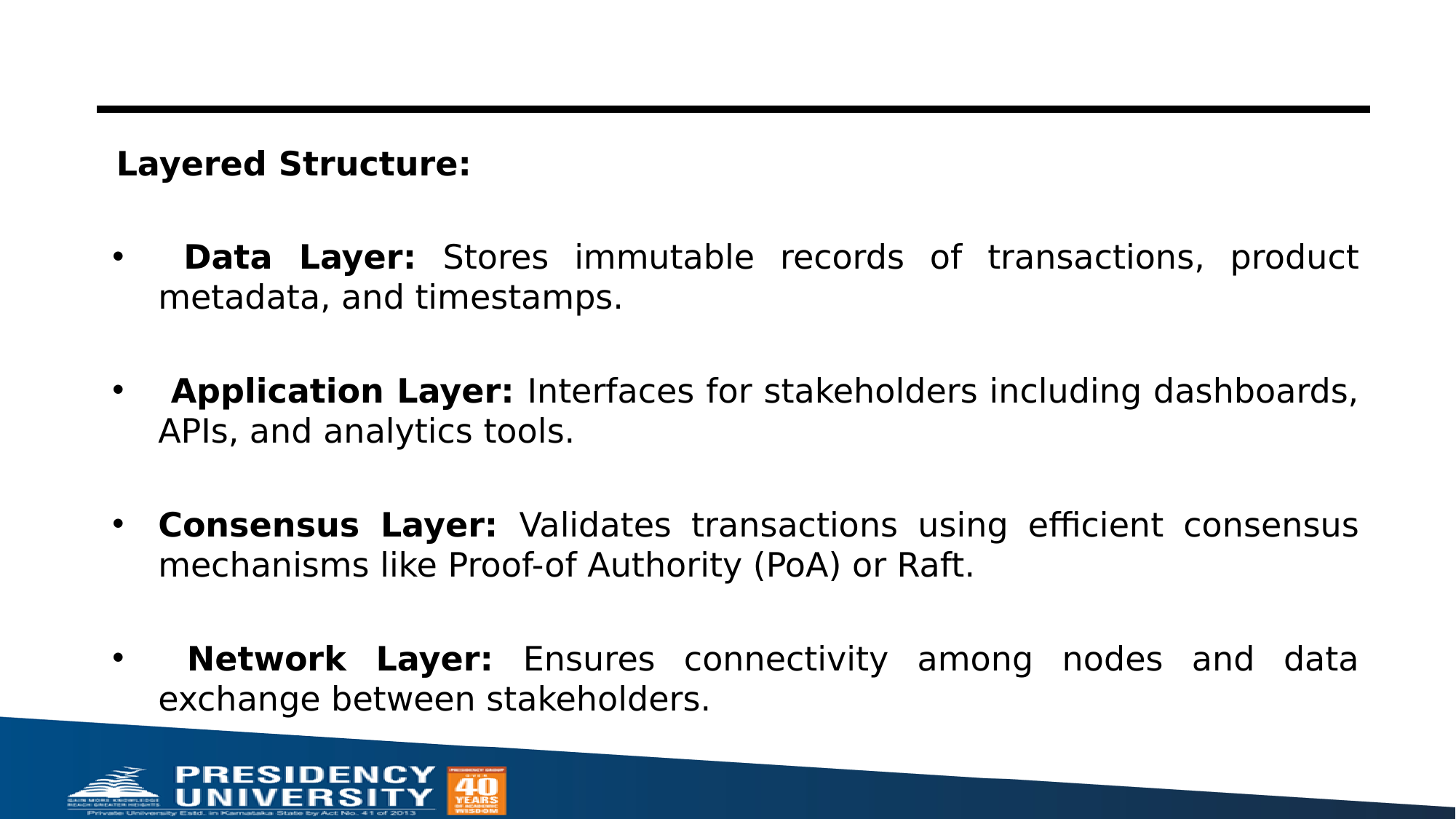

Layered Structure:

 Data Layer: Stores immutable records of transactions, product metadata, and timestamps.

 Application Layer: Interfaces for stakeholders including dashboards, APIs, and analytics tools.

Consensus Layer: Validates transactions using efficient consensus mechanisms like Proof-of Authority (PoA) or Raft.

 Network Layer: Ensures connectivity among nodes and data exchange between stakeholders.